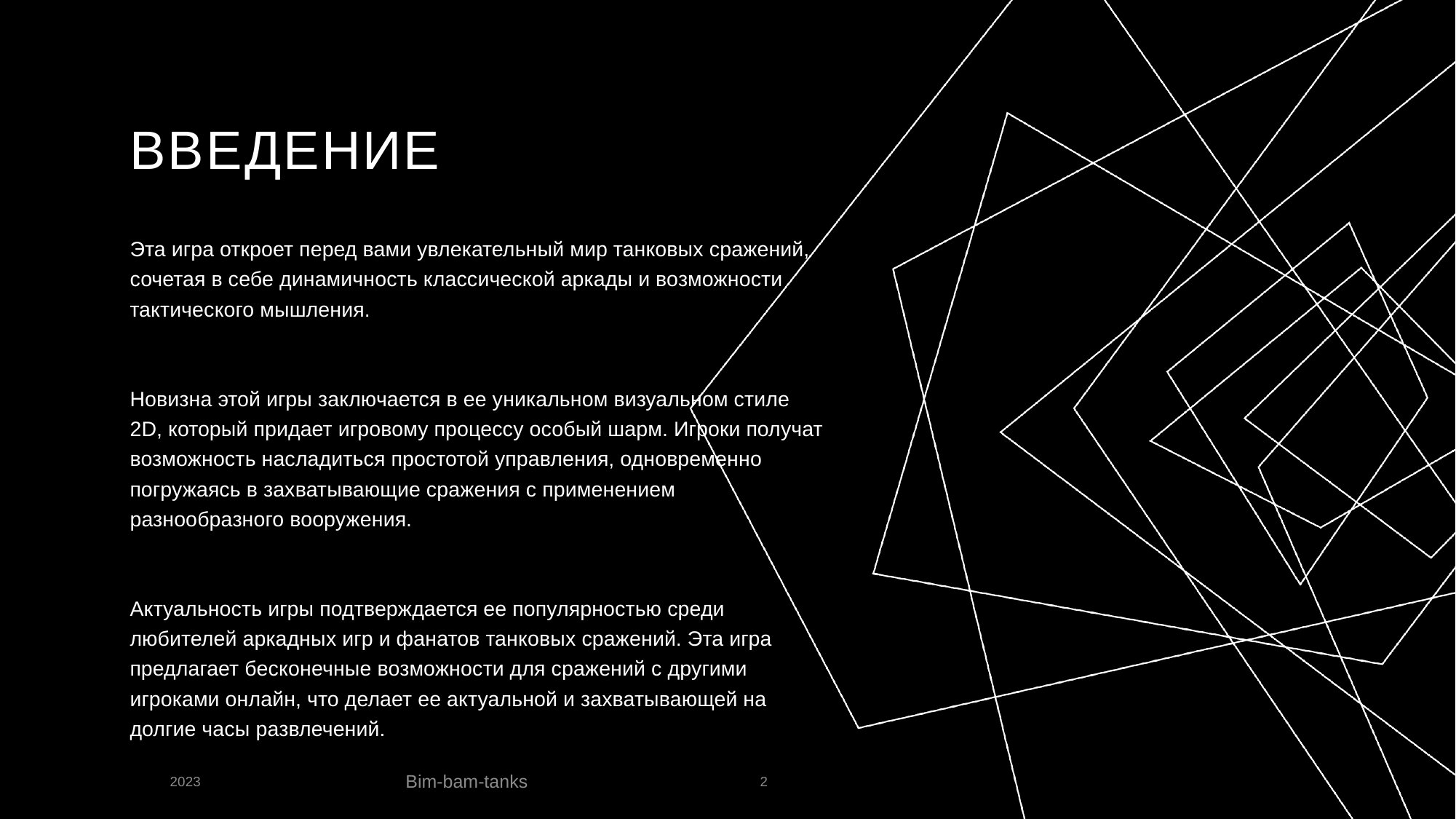

# Введение
Эта игра откроет перед вами увлекательный мир танковых сражений, сочетая в себе динамичность классической аркады и возможности тактического мышления.

Новизна этой игры заключается в ее уникальном визуальном стиле 2D, который придает игровому процессу особый шарм. Игроки получат возможность насладиться простотой управления, одновременно погружаясь в захватывающие сражения с применением разнообразного вооружения.

Актуальность игры подтверждается ее популярностью среди любителей аркадных игр и фанатов танковых сражений. Эта игра предлагает бесконечные возможности для сражений с другими игроками онлайн, что делает ее актуальной и захватывающей на долгие часы развлечений.
Bim-bam-tanks
2023
2